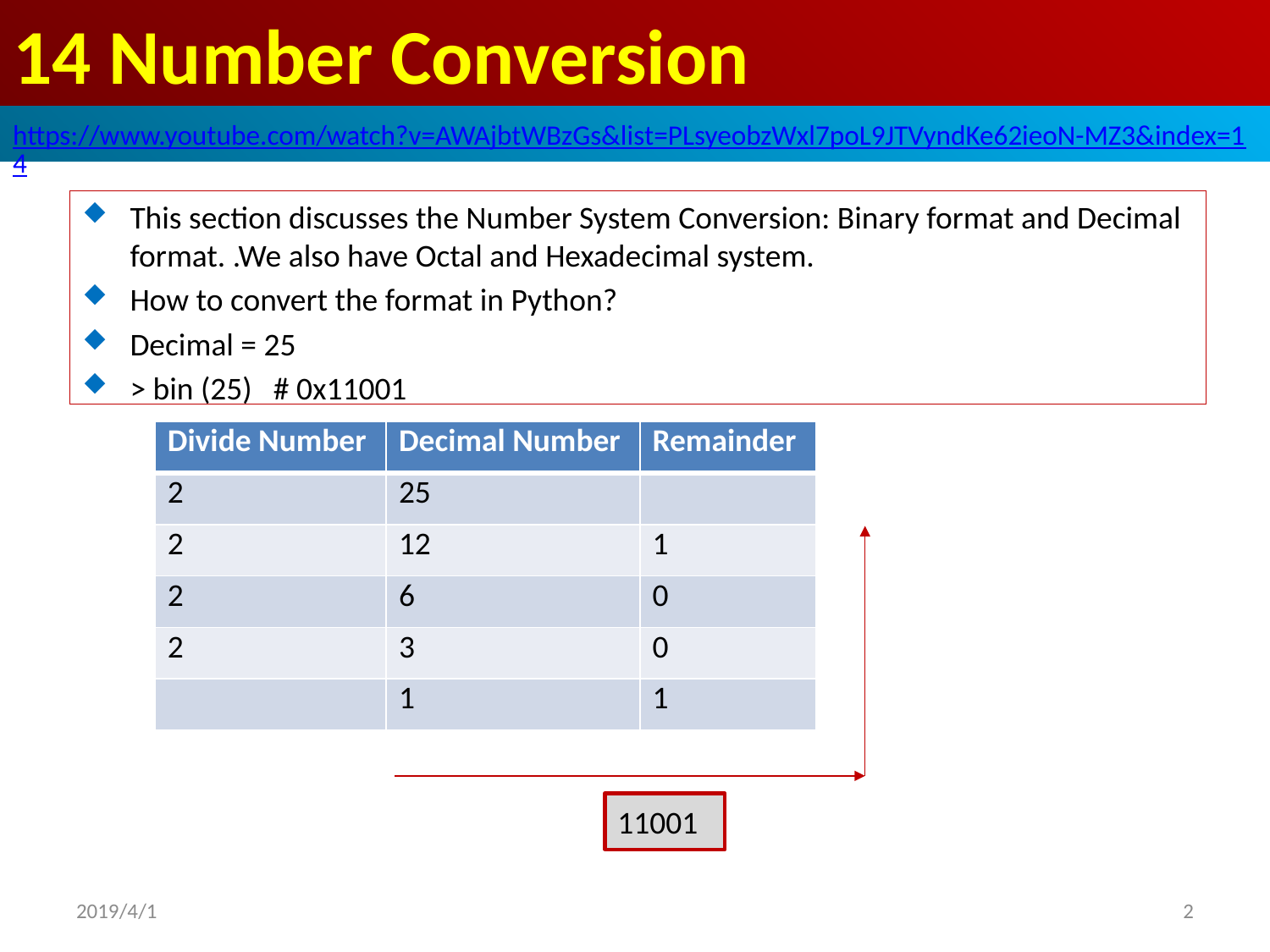

# 14 Number Conversion
https://www.youtube.com/watch?v=AWAjbtWBzGs&list=PLsyeobzWxl7poL9JTVyndKe62ieoN-MZ3&index=14
This section discusses the Number System Conversion: Binary format and Decimal format. .We also have Octal and Hexadecimal system.
How to convert the format in Python?
Decimal = 25
> bin (25)   # 0x11001

| Divide Number | Decimal Number | Remainder |
| --- | --- | --- |
| 2 | 25 |  |
| 2 | 12 | 1 |
| 2 | 6 | 0 |
| 2 | 3 | 0 |
|  | 1 | 1 |
11001
2019/4/1
2